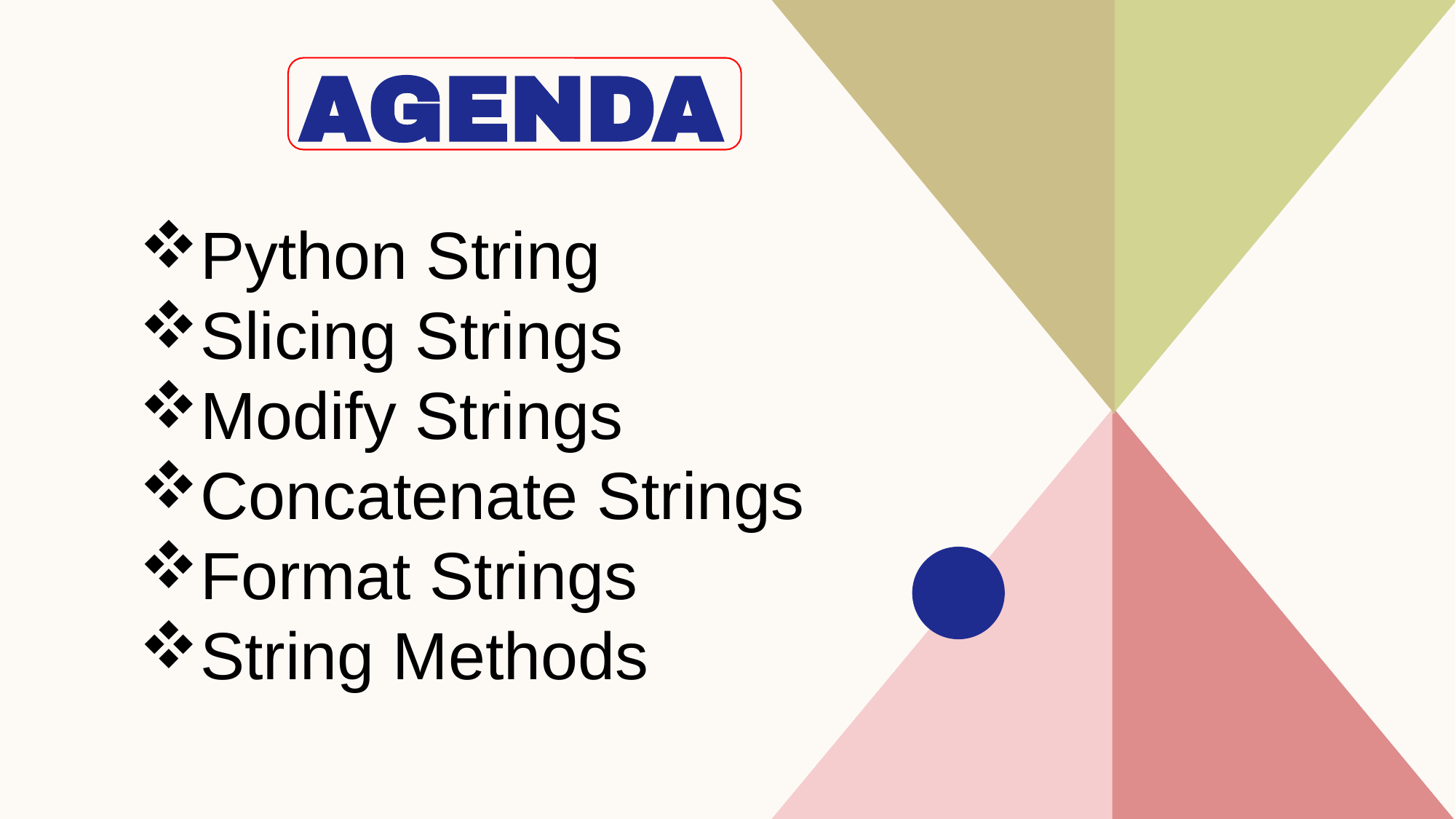

# AGENDA

Python String
Slicing Strings
Modify Strings
Concatenate Strings
Format Strings
String Methods